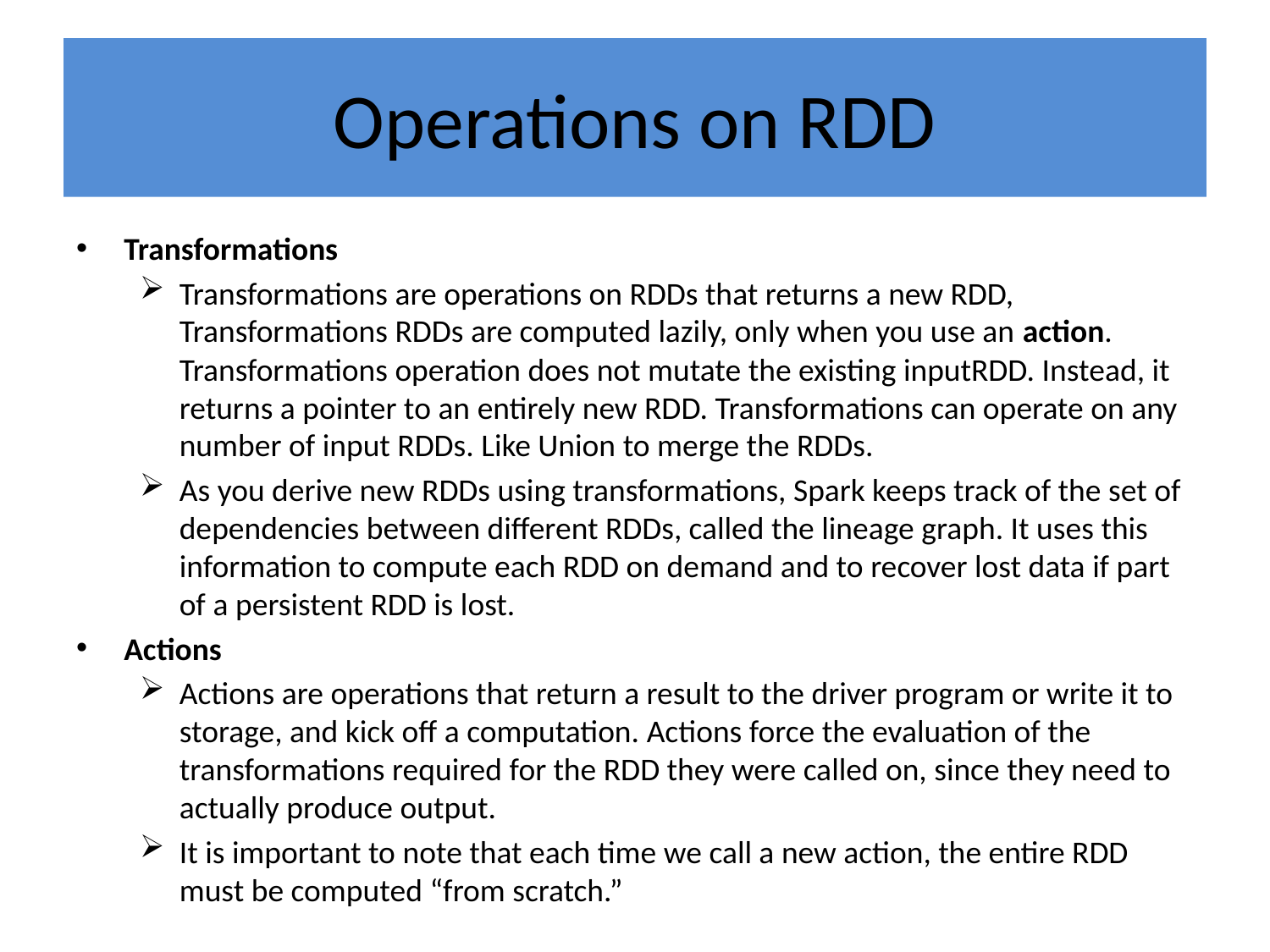

# Operations on RDD
Transformations
Transformations are operations on RDDs that returns a new RDD, Transformations RDDs are computed lazily, only when you use an action. Transformations operation does not mutate the existing inputRDD. Instead, it returns a pointer to an entirely new RDD. Transformations can operate on any number of input RDDs. Like Union to merge the RDDs.
As you derive new RDDs using transformations, Spark keeps track of the set of dependencies between different RDDs, called the lineage graph. It uses this information to compute each RDD on demand and to recover lost data if part of a persistent RDD is lost.
Actions
Actions are operations that return a result to the driver program or write it to storage, and kick off a computation. Actions force the evaluation of the transformations required for the RDD they were called on, since they need to actually produce output.
It is important to note that each time we call a new action, the entire RDD must be computed “from scratch.”